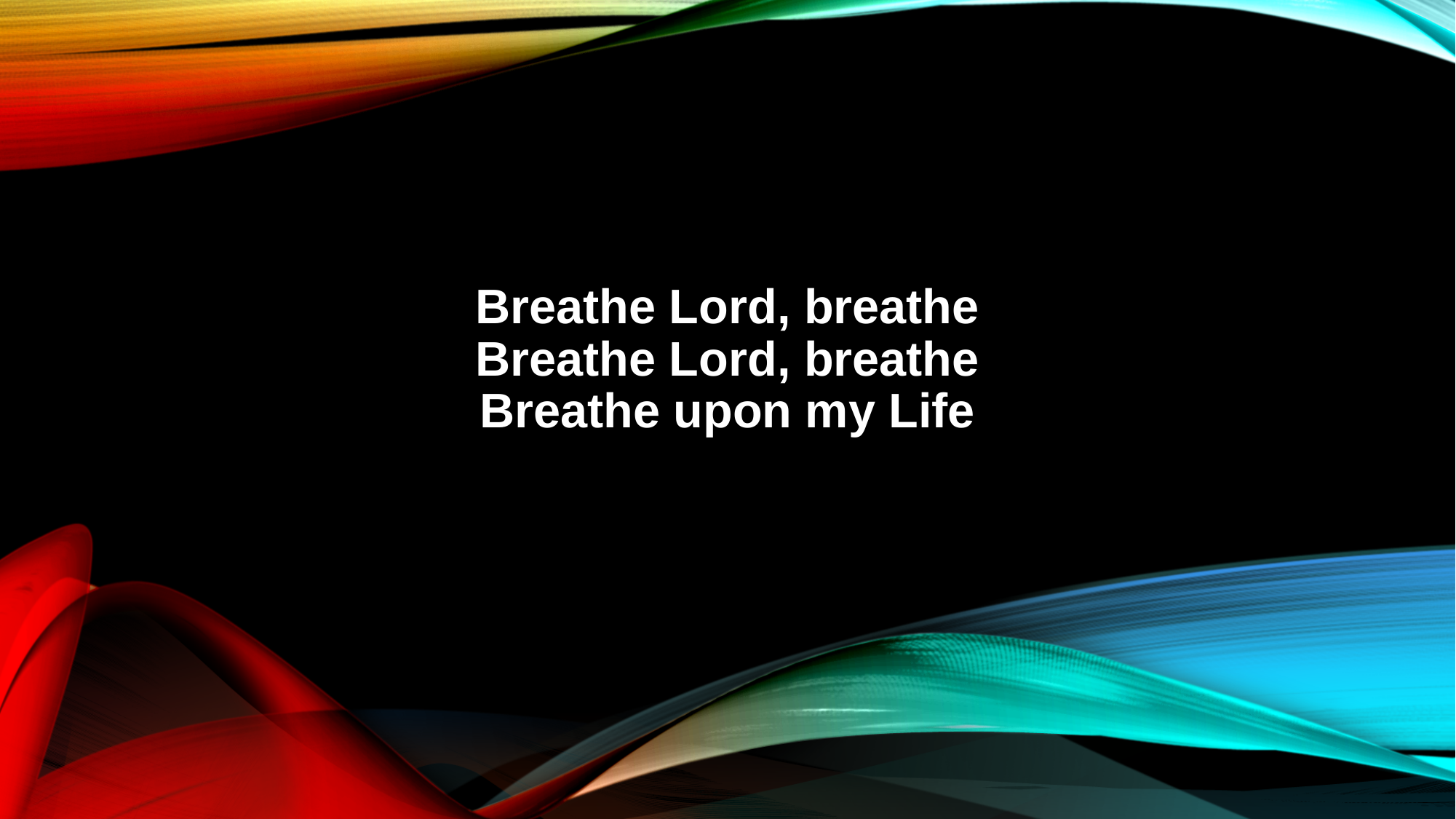

Breathe Lord, breathe
Breathe Lord, breathe
Breathe upon my Life